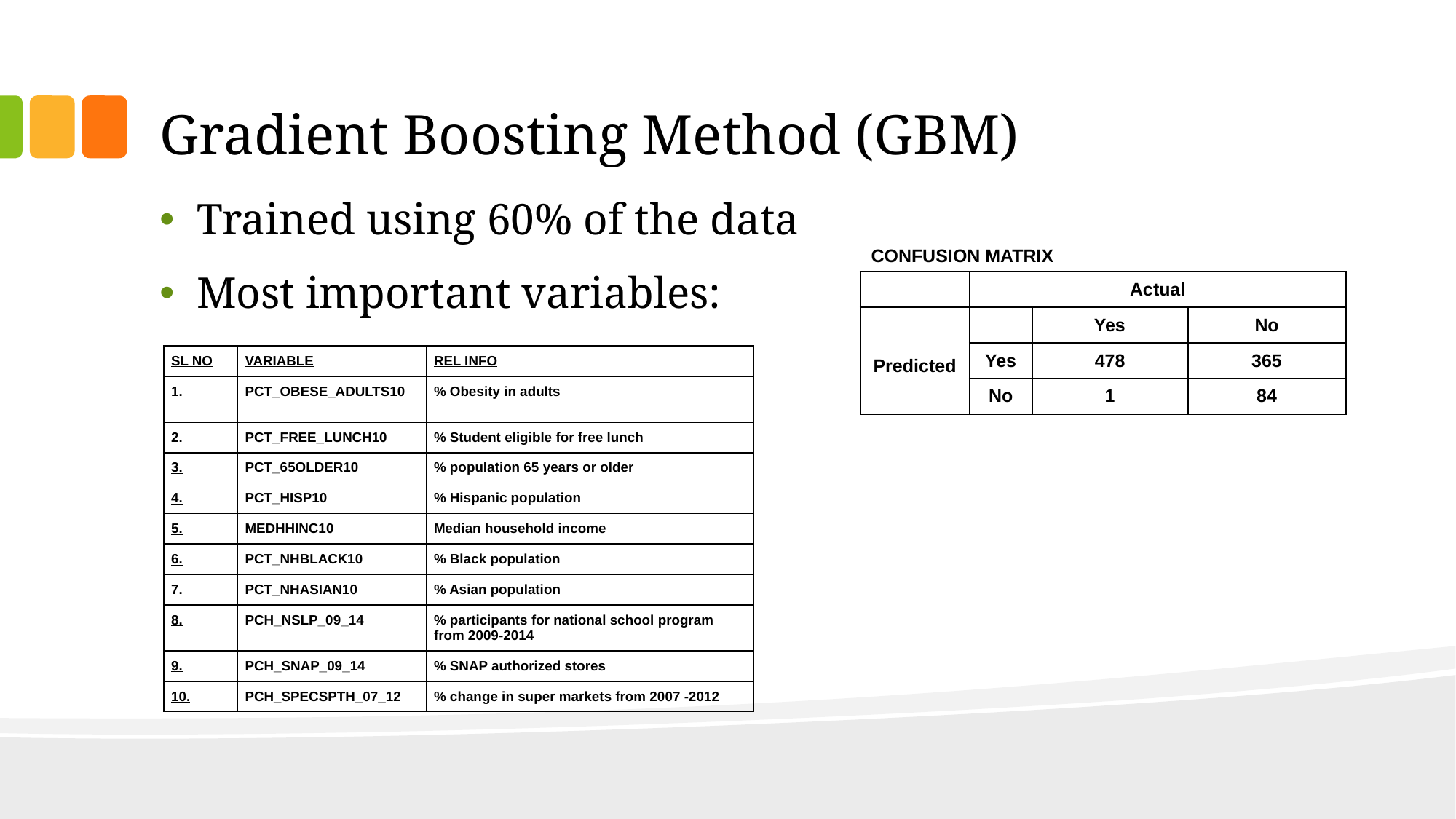

# Gradient Boosting Method (GBM)
Trained using 60% of the data
Most important variables:
CONFUSION MATRIX

|  | Actual |  |  |
| --- | --- | --- | --- |
| Predicted |  | Yes | No |
|  | Yes | 478 | 365 |
|  | No | 1 | 84 |
| SL NO | VARIABLE | REL INFO |
| --- | --- | --- |
| 1. | PCT\_OBESE\_ADULTS10 | % Obesity in adults |
| 2. | PCT\_FREE\_LUNCH10 | % Student eligible for free lunch |
| 3. | PCT\_65OLDER10 | % population 65 years or older |
| 4. | PCT\_HISP10 | % Hispanic population |
| 5. | MEDHHINC10 | Median household income |
| 6. | PCT\_NHBLACK10 | % Black population |
| 7. | PCT\_NHASIAN10 | % Asian population |
| 8. | PCH\_NSLP\_09\_14 | % participants for national school program from 2009-2014 |
| 9. | PCH\_SNAP\_09\_14 | % SNAP authorized stores |
| 10. | PCH\_SPECSPTH\_07\_12 | % change in super markets from 2007 -2012 |